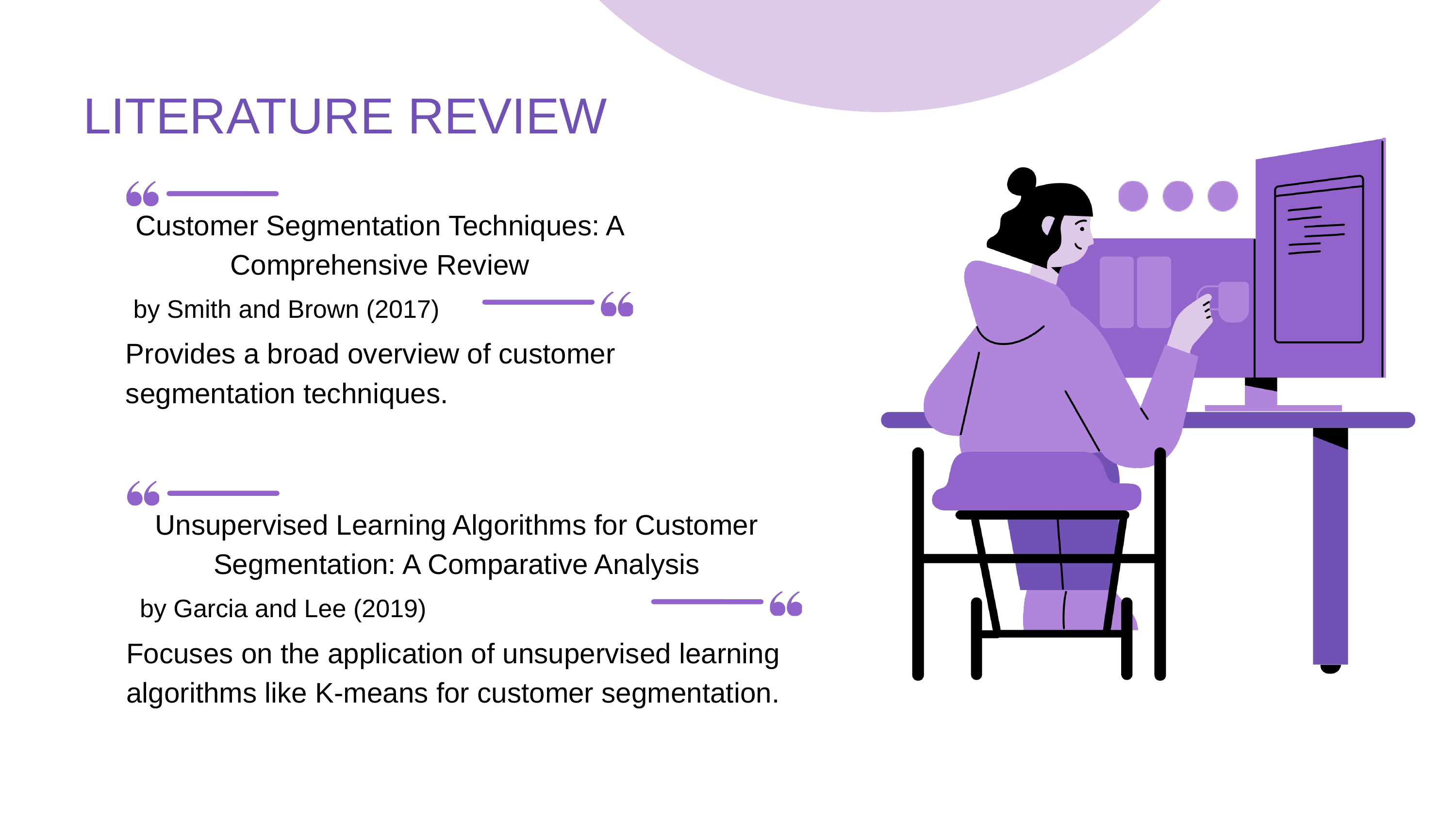

LITERATURE REVIEW

Customer Segmentation Techniques: A Comprehensive Review
by Smith and Brown (2017)

Provides a broad overview of customer segmentation techniques.

Unsupervised Learning Algorithms for Customer Segmentation: A Comparative Analysis
by Garcia and Lee (2019)

Focuses on the application of unsupervised learning algorithms like K-means for customer segmentation.